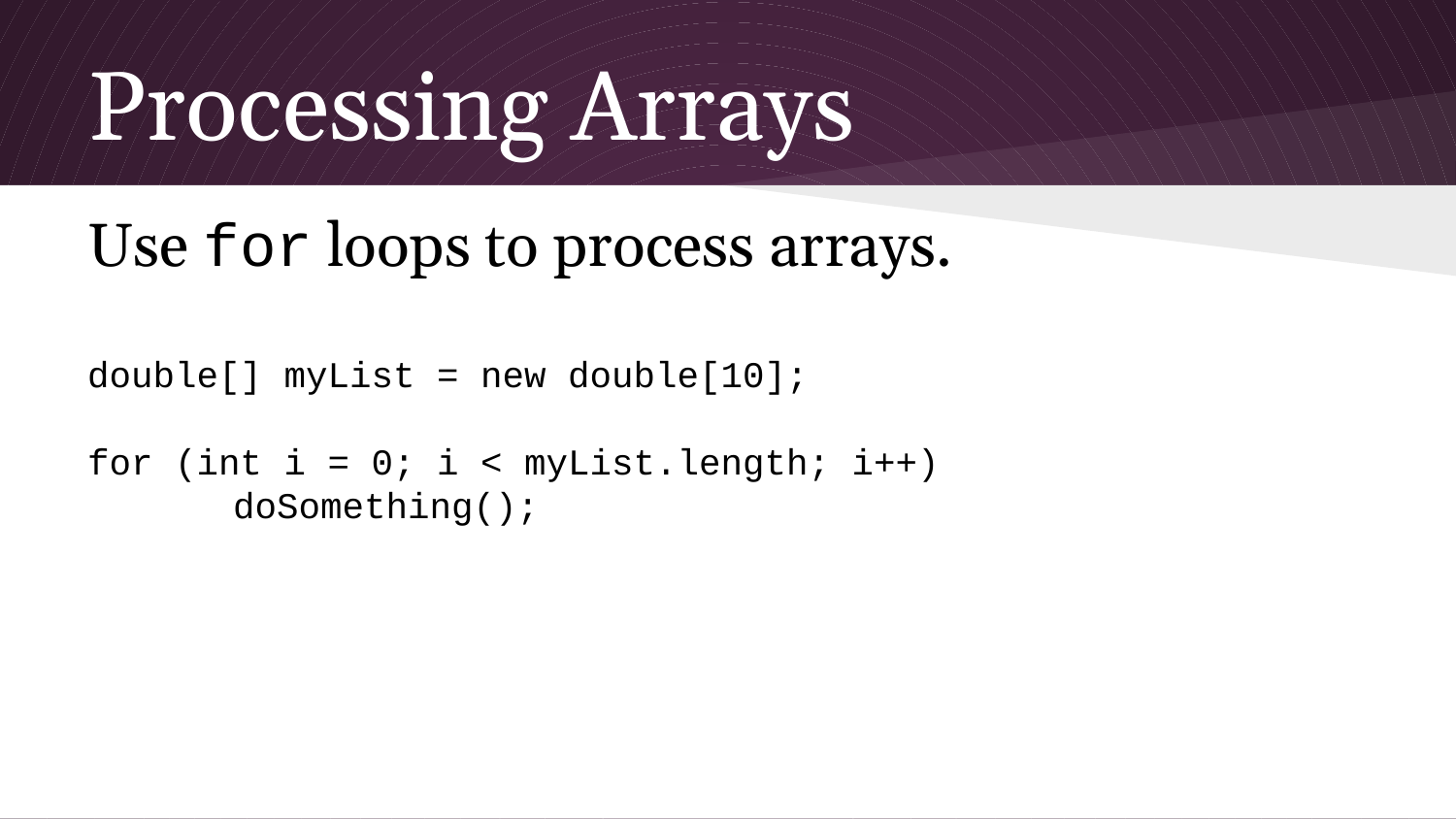

# Processing Arrays
Use for loops to process arrays.

double[] myList = new double[10];

for (int i = 0; i < myList.length; i++)
	doSomething();